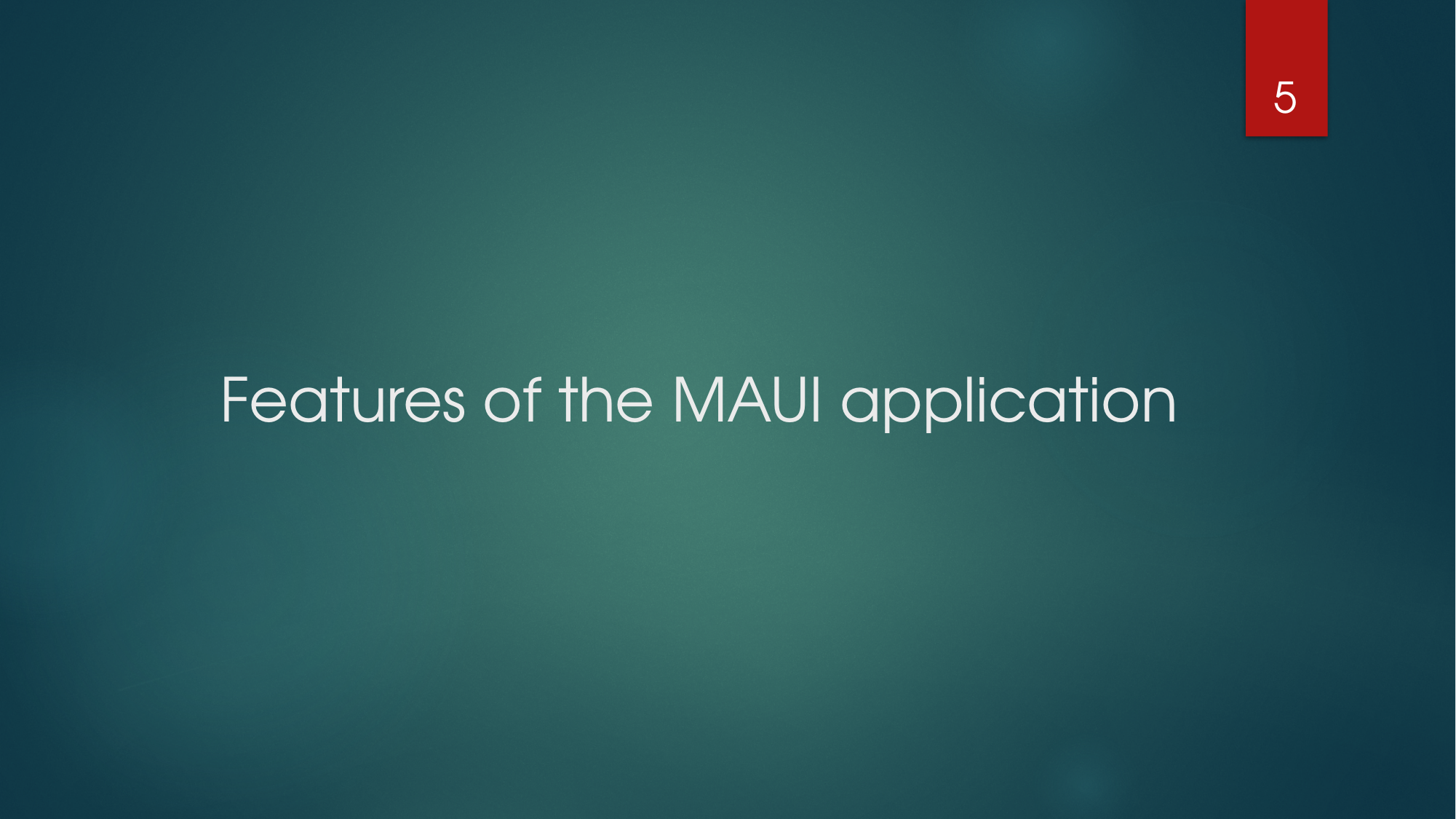

5
# Features of the MAUI application